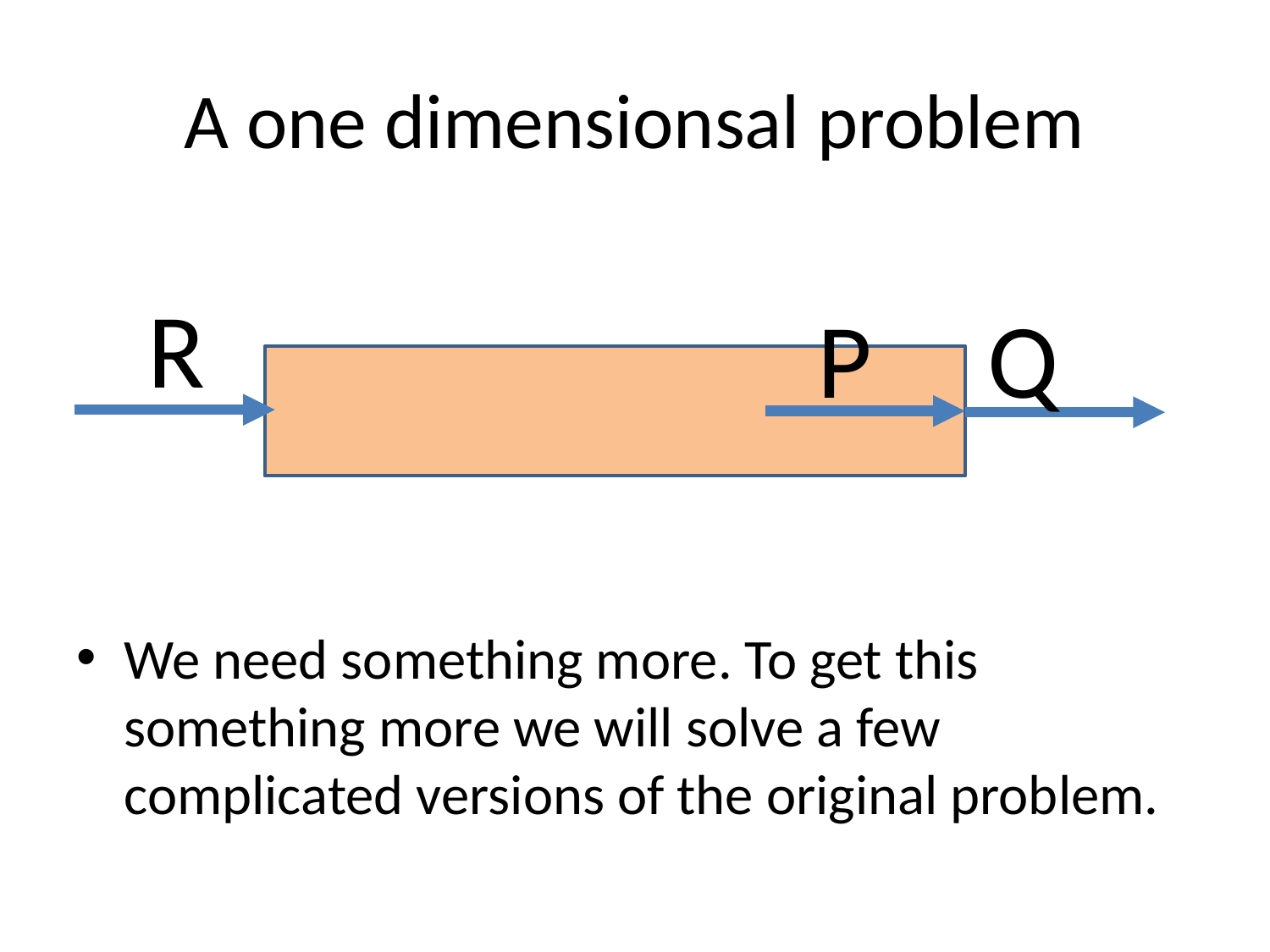

# A one dimensionsal problem
R
P
Q

We need something more. To get this something more we will solve a few complicated versions of the original problem.